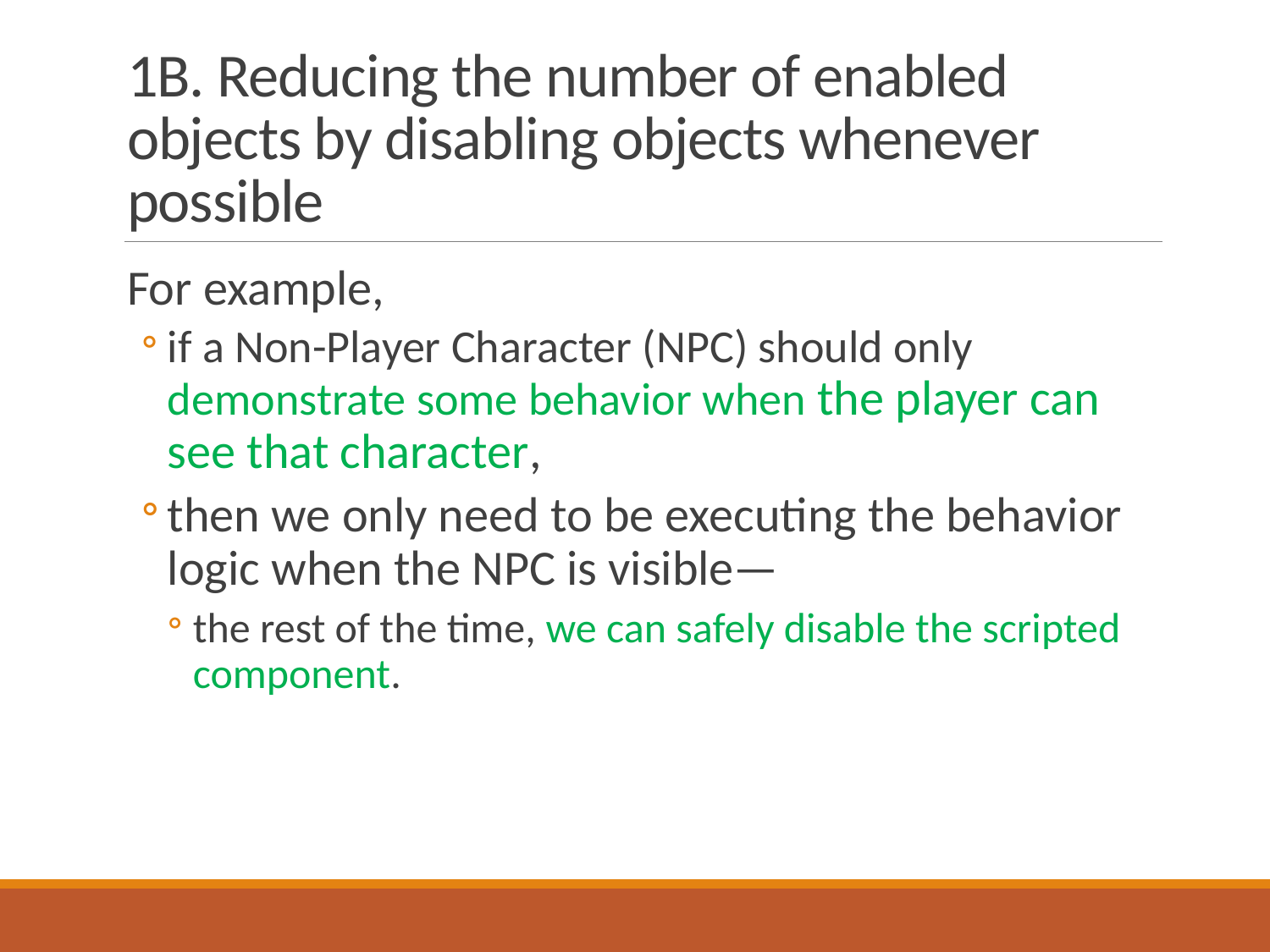

# 1B. Reducing the number of enabled objects by disabling objects whenever possible
For example,
if a Non-Player Character (NPC) should only demonstrate some behavior when the player can see that character,
then we only need to be executing the behavior logic when the NPC is visible—
the rest of the time, we can safely disable the scripted component.